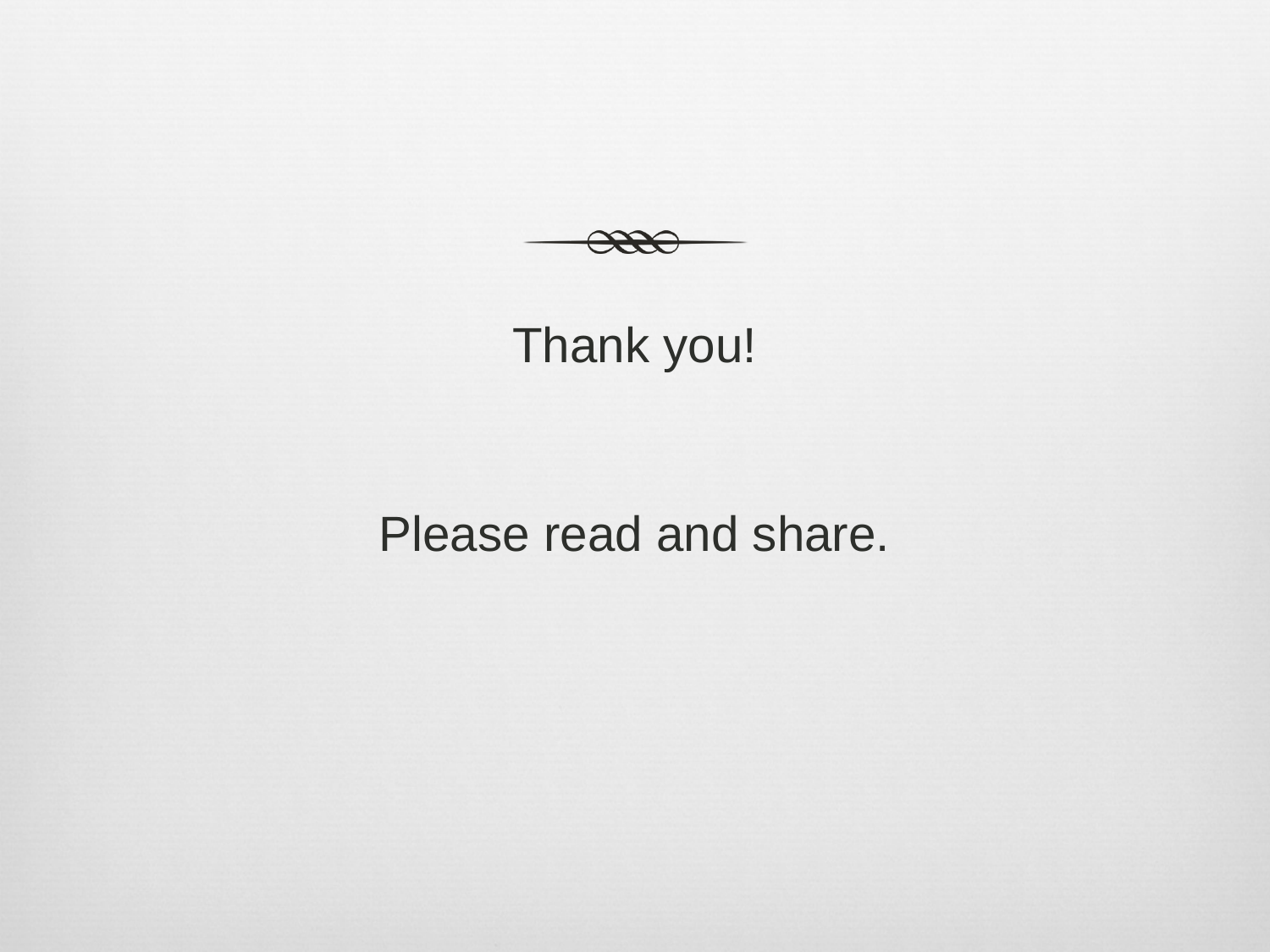

#
Thank you!

Please read and share.